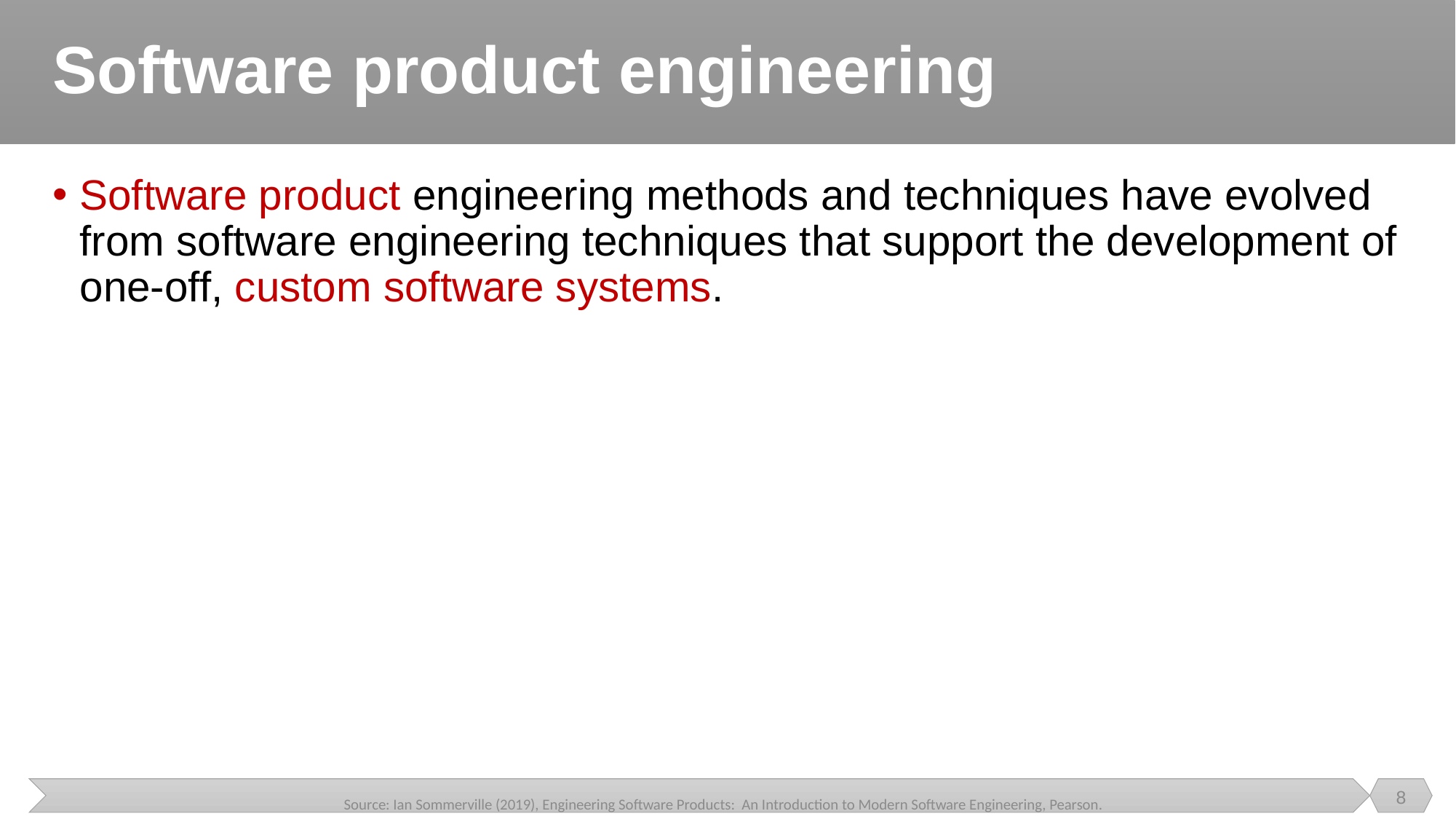

# Software product engineering
Software product engineering methods and techniques have evolved from software engineering techniques that support the development of one-off, custom software systems.

8
Source: Ian Sommerville (2019), Engineering Software Products:  An Introduction to Modern Software Engineering, Pearson.